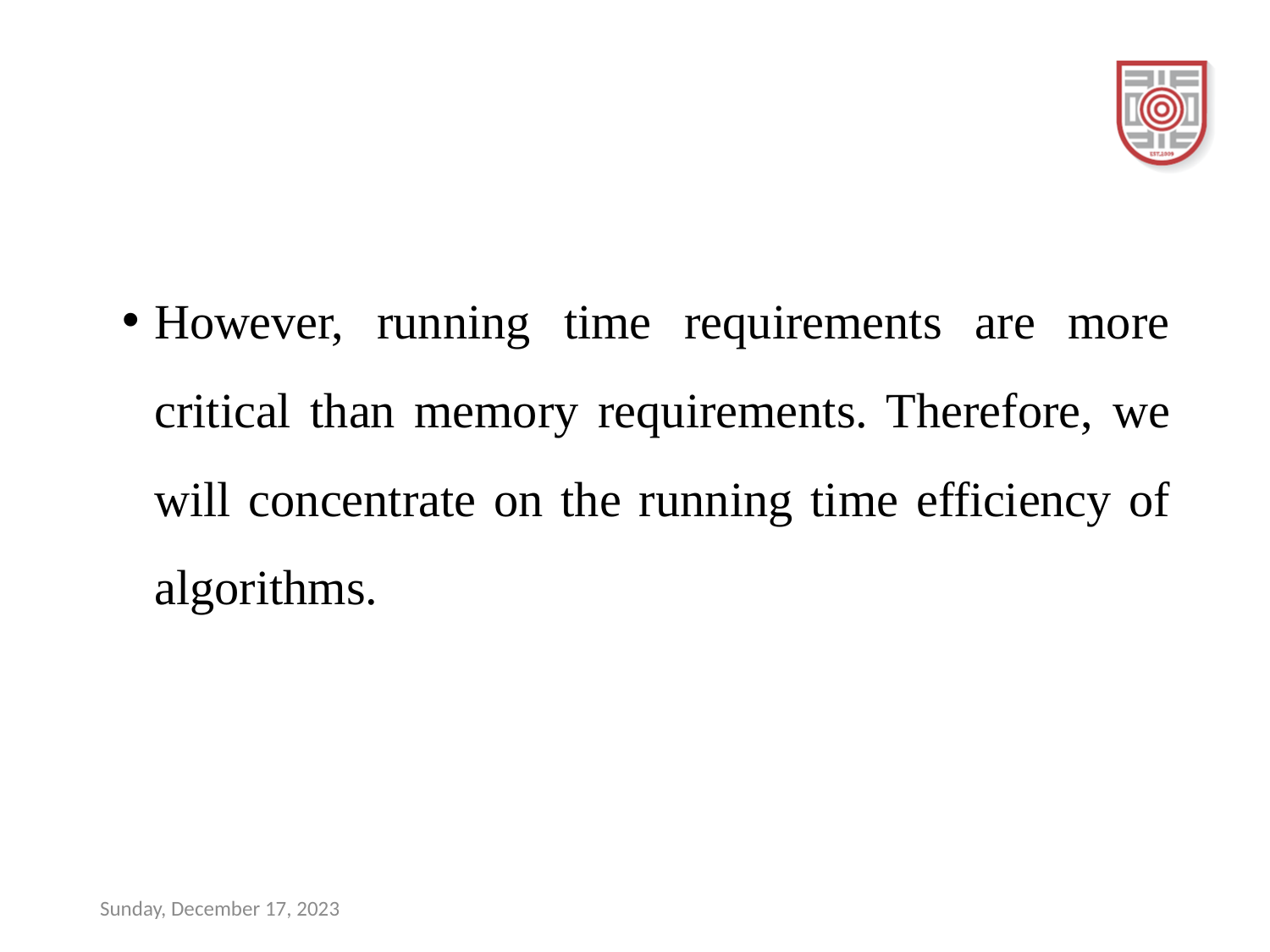

#
However, running time requirements are more critical than memory requirements. Therefore, we will concentrate on the running time efficiency of algorithms.

Sunday, December 17, 2023